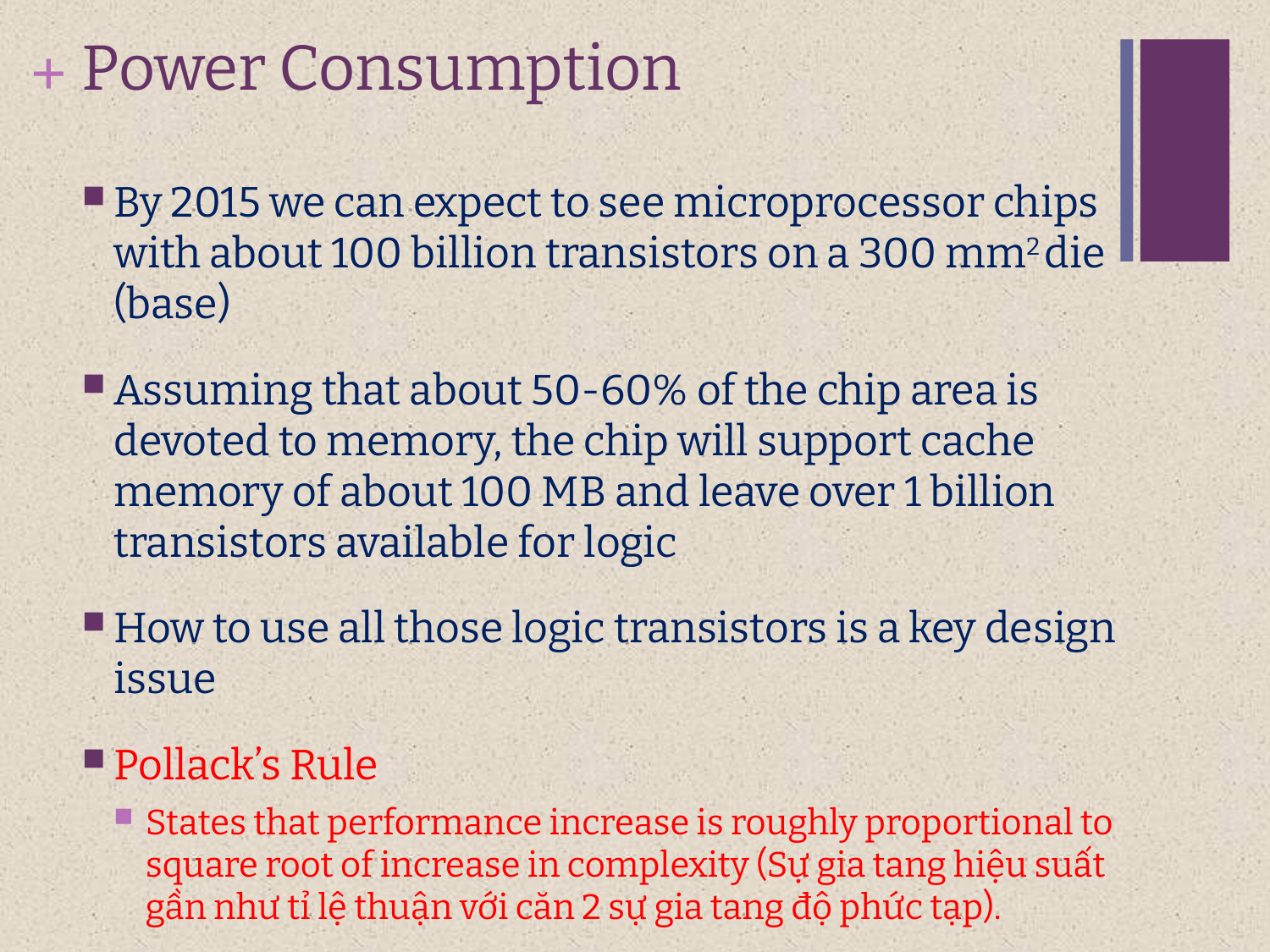

# Power Consumption
By 2015 we can expect to see microprocessor chips with about 100 billion transistors on a 300 mm2 die (base)
Assuming that about 50-60% of the chip area is devoted to memory, the chip will support cache memory of about 100 MB and leave over 1 billion transistors available for logic
How to use all those logic transistors is a key design issue
Pollack’s Rule
States that performance increase is roughly proportional to square root of increase in complexity (Sự gia tang hiệu suất gần như tỉ lệ thuận với căn 2 sự gia tang độ phức tạp).